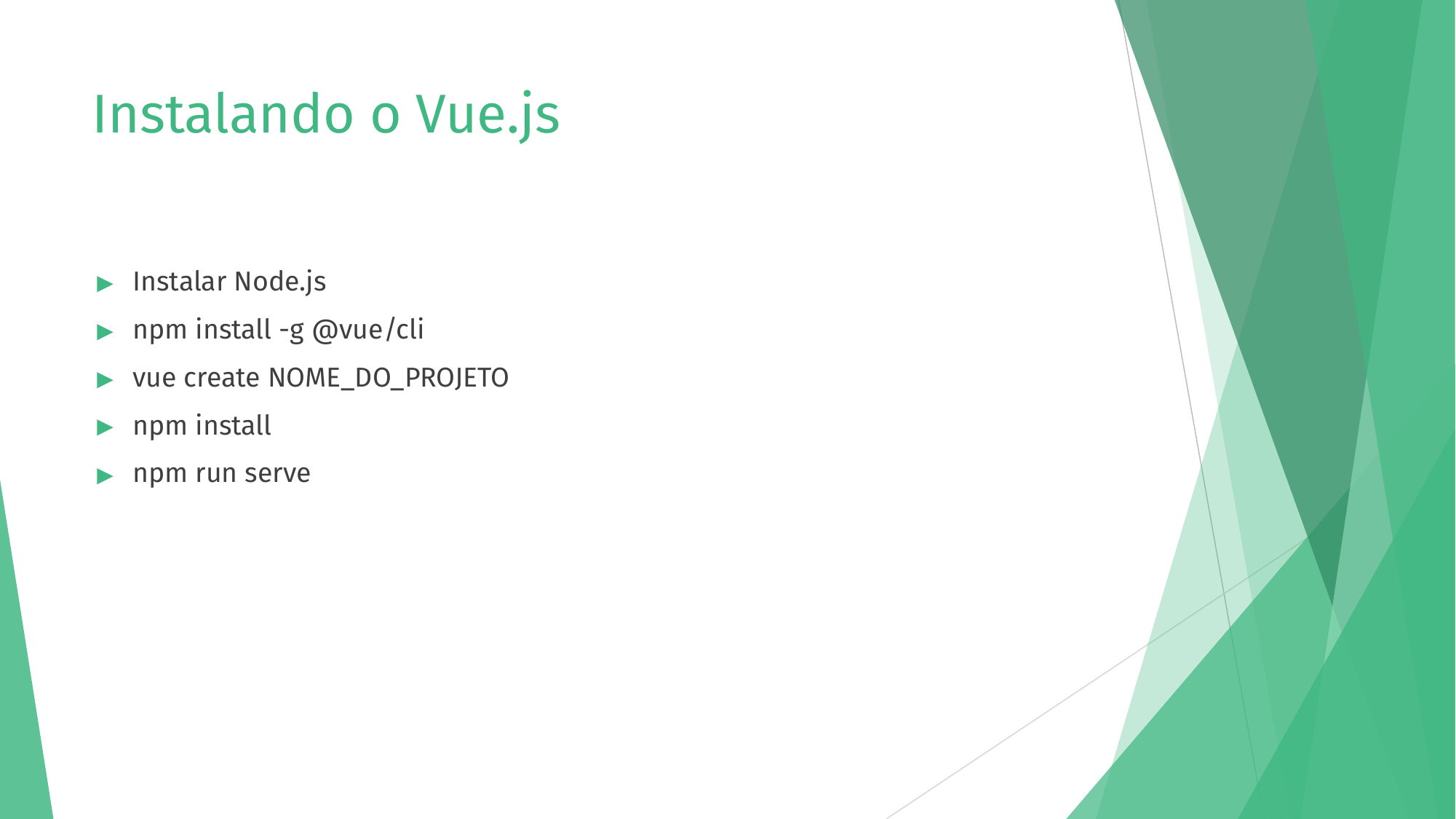

# Instalando o Vue.js
Instalar Node.js
npm install -g @vue/cli
vue create NOME_DO_PROJETO
npm install
npm run serve